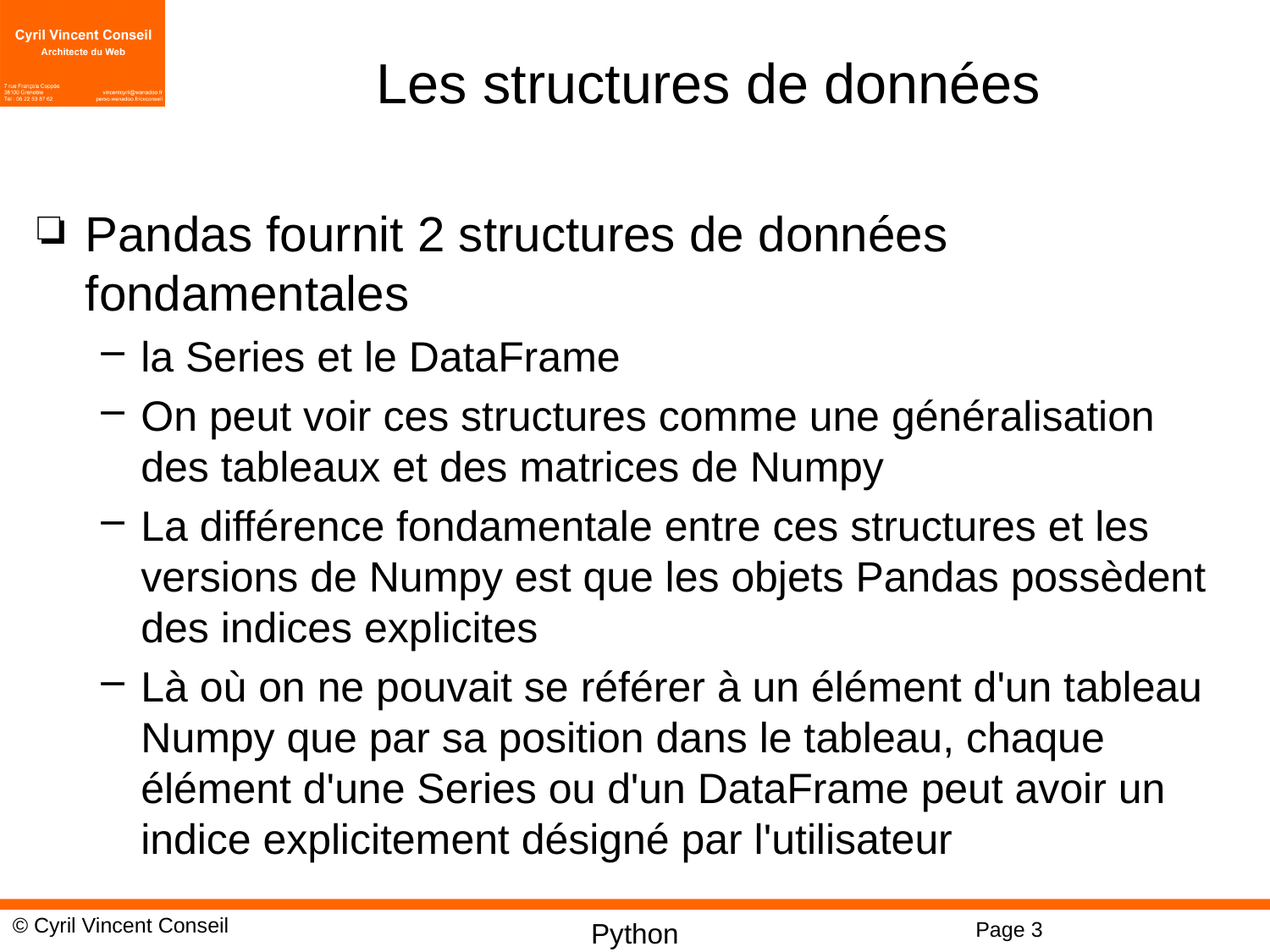

# Les structures de données
Pandas fournit 2 structures de données fondamentales
la Series et le DataFrame
On peut voir ces structures comme une généralisation des tableaux et des matrices de Numpy
La différence fondamentale entre ces structures et les versions de Numpy est que les objets Pandas possèdent des indices explicites
Là où on ne pouvait se référer à un élément d'un tableau Numpy que par sa position dans le tableau, chaque élément d'une Series ou d'un DataFrame peut avoir un indice explicitement désigné par l'utilisateur